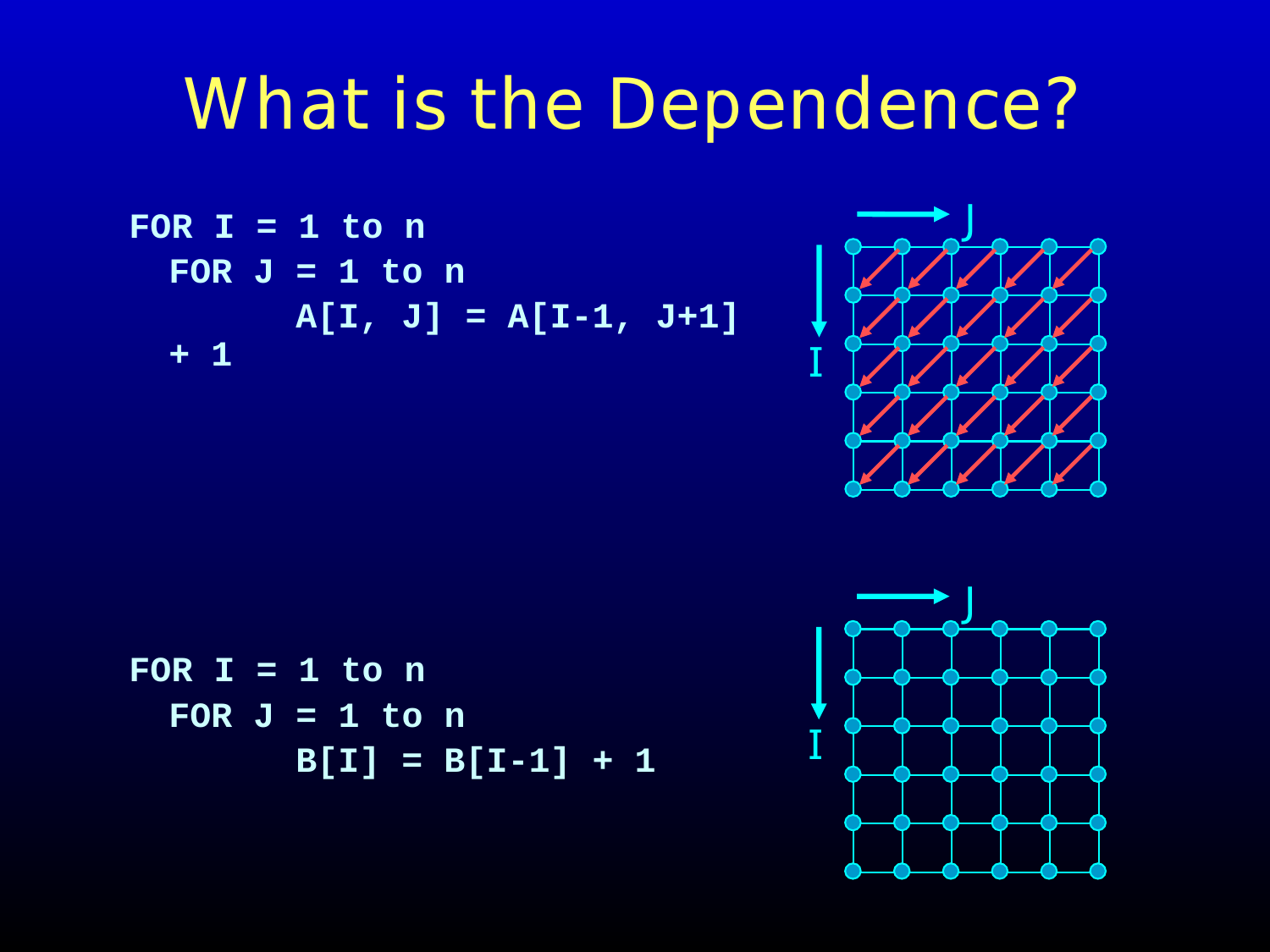

# What is the Dependence?
J
FOR I = 1 to n
	FOR J = 1 to n
		A[I, J] = A[I-1, J+1] + 1

FOR I = 1 to n
	FOR J = 1 to n
		B[I] = B[I-1] + 1

I
J

I